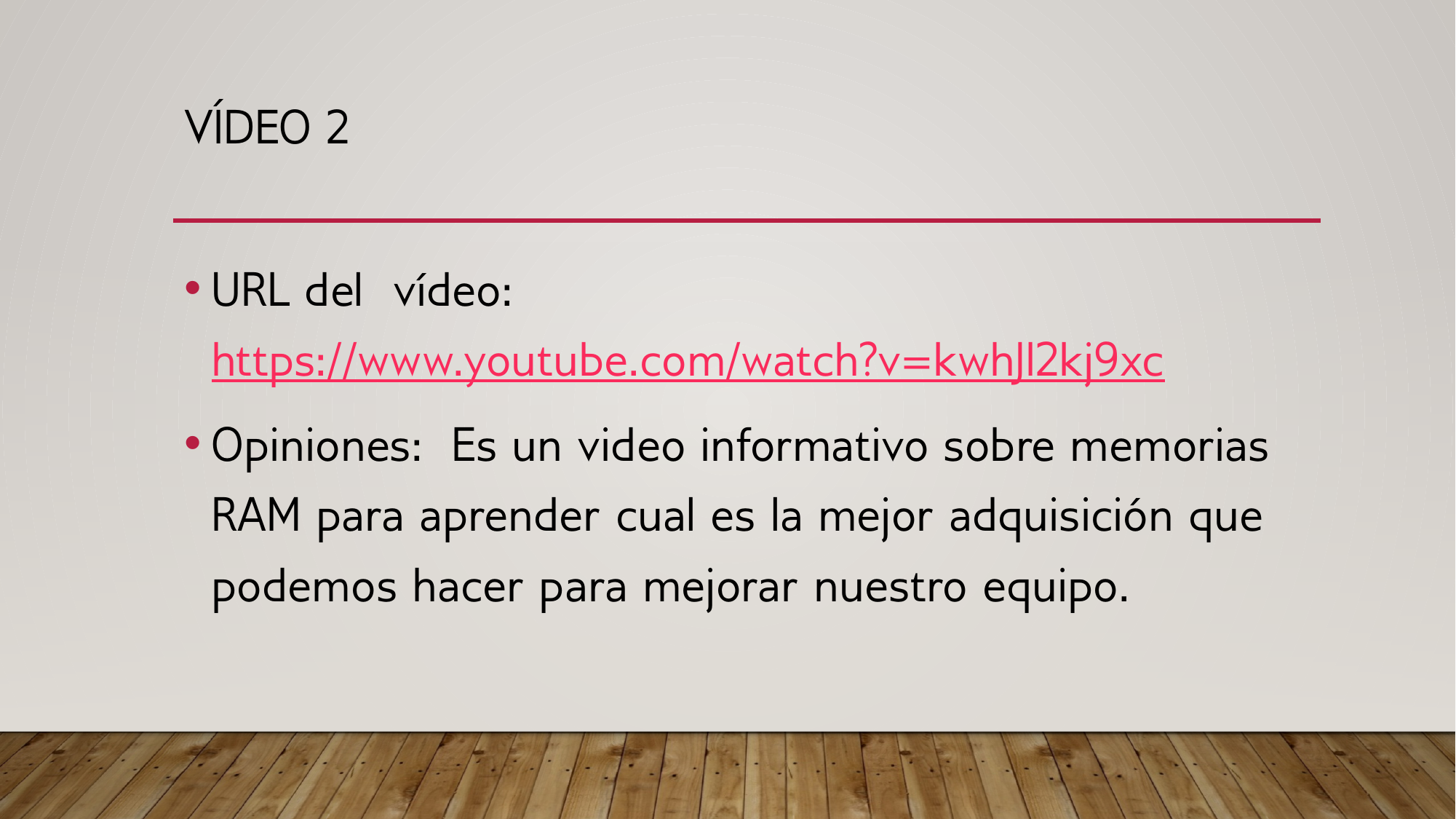

# Vídeo 2
URL del  vídeo: https://www.youtube.com/watch?v=kwhJI2kj9xc
Opiniones:  Es un video informativo sobre memorias RAM para aprender cual es la mejor adquisición que podemos hacer para mejorar nuestro equipo.